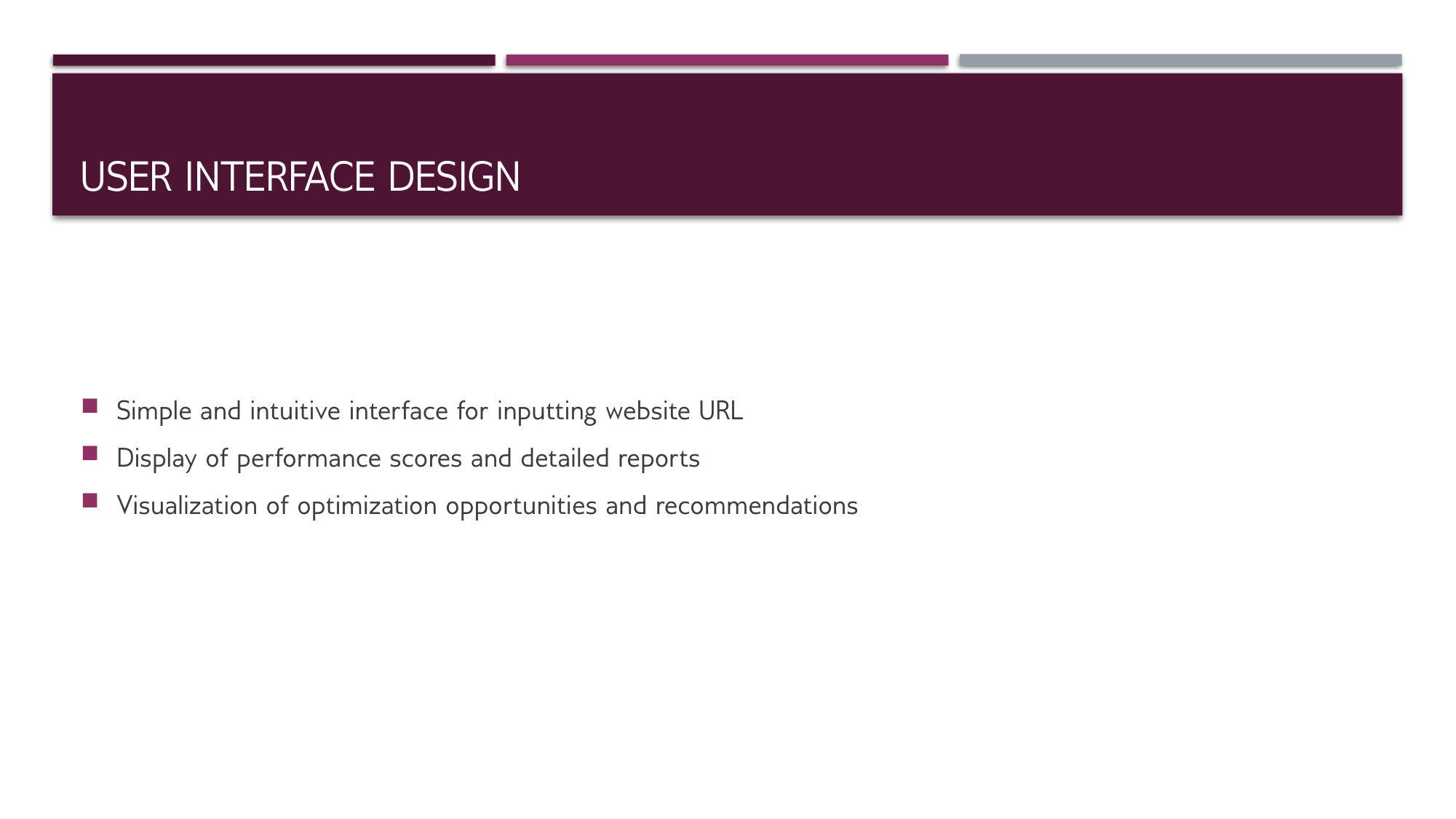

# User Interface Design
Simple and intuitive interface for inputting website URL
Display of performance scores and detailed reports
Visualization of optimization opportunities and recommendations